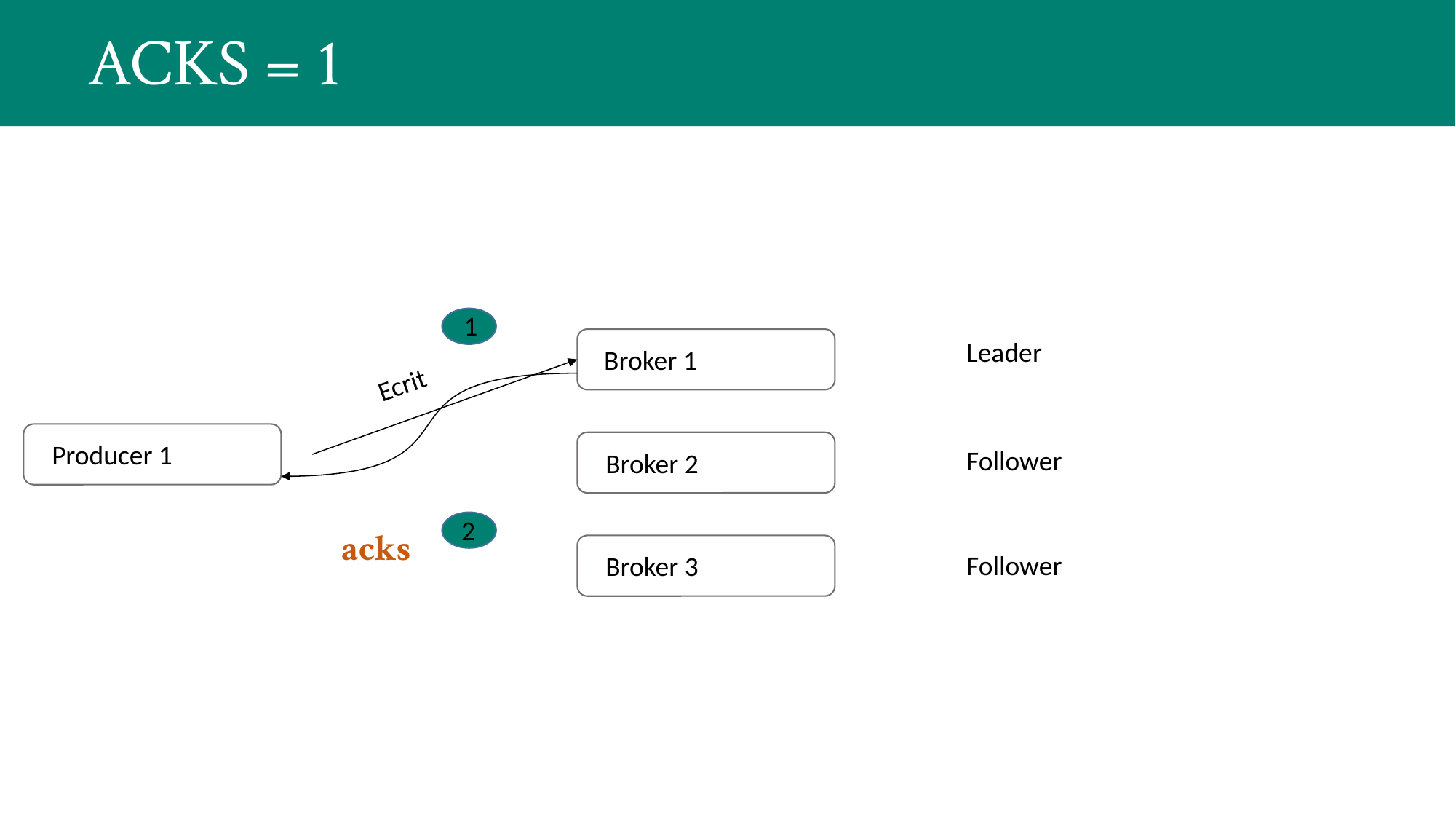

# ACKS = 1
1

Leader
Ecrit
Broker 1

Producer 1

Follower
Broker 2
2

acks

Follower
Broker 3
13